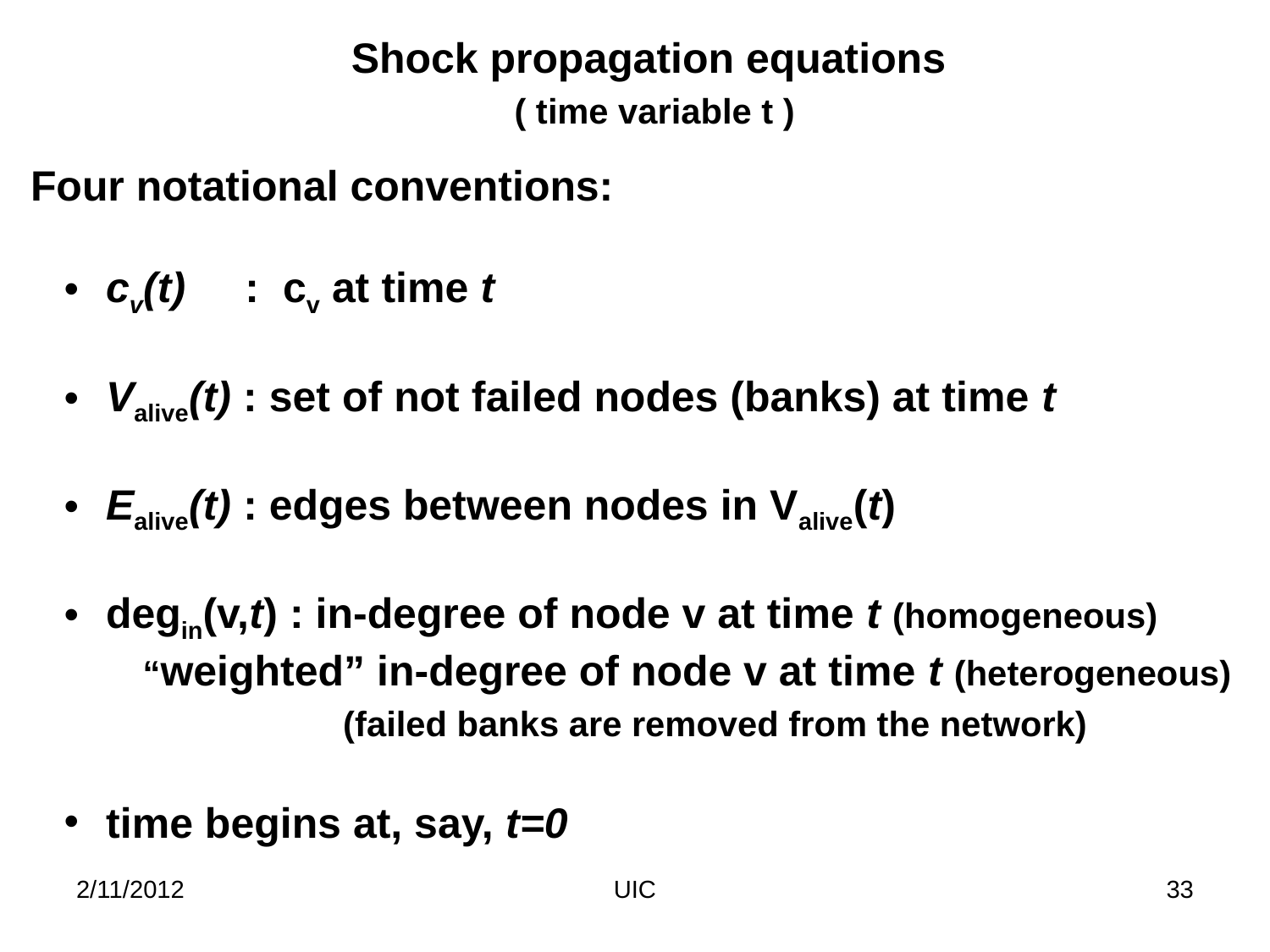

Shock propagation equations
( time variable t )
Four notational conventions:

 cv(t)     :  cv at time t

 Valive(t) : set of not failed nodes (banks) at time t

 Ealive(t) : edges between nodes in Valive(t)

 degin(v,t) : in-degree of node v at time t (homogeneous)
     “weighted” in-degree of node v at time t (heterogeneous)
                     (failed banks are removed from the network)

 time begins at, say, t=0
2/11/2012
UIC
33